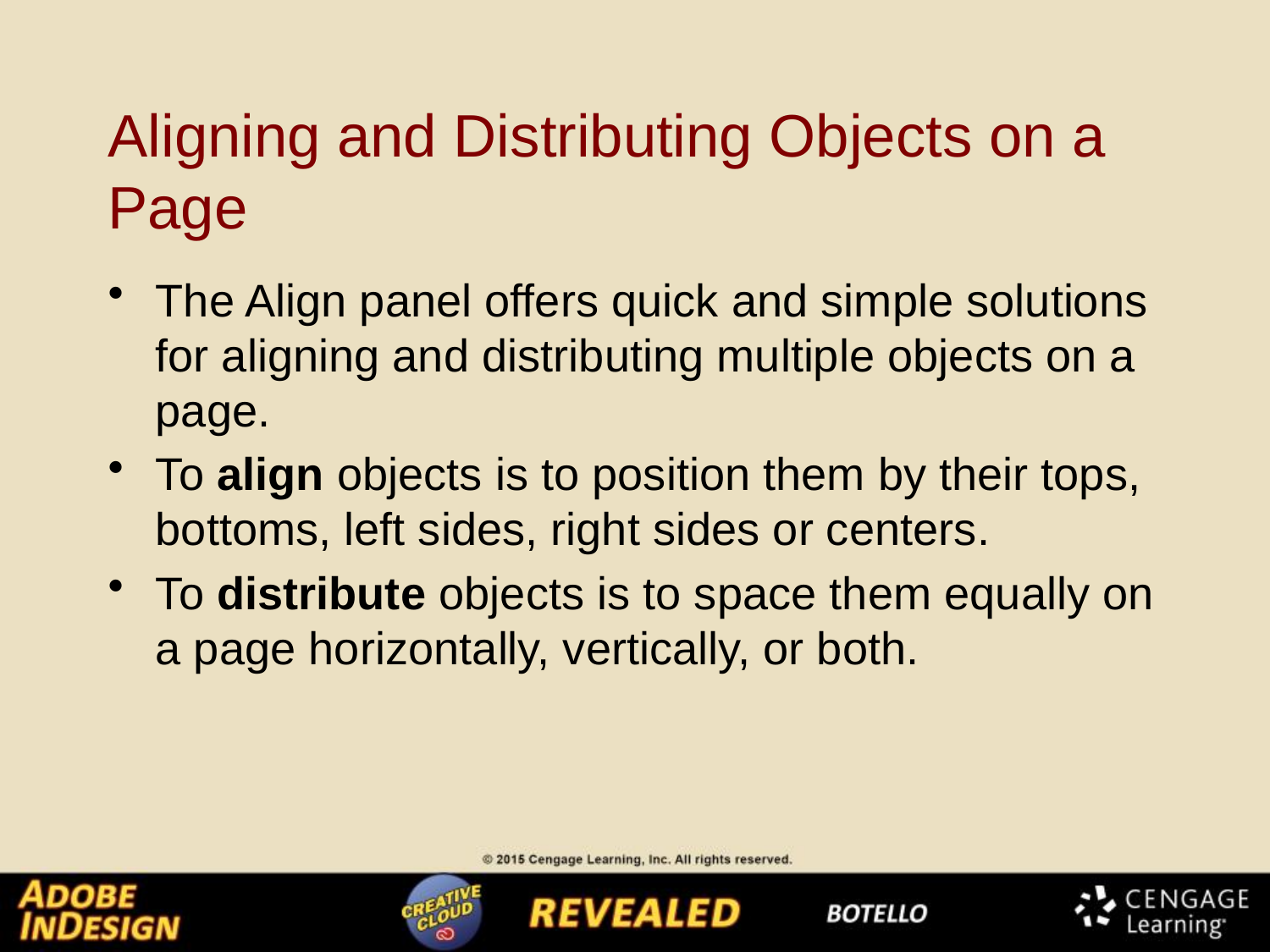

# Aligning and Distributing Objects on a Page
The Align panel offers quick and simple solutions for aligning and distributing multiple objects on a page.
To align objects is to position them by their tops, bottoms, left sides, right sides or centers.
To distribute objects is to space them equally on a page horizontally, vertically, or both.